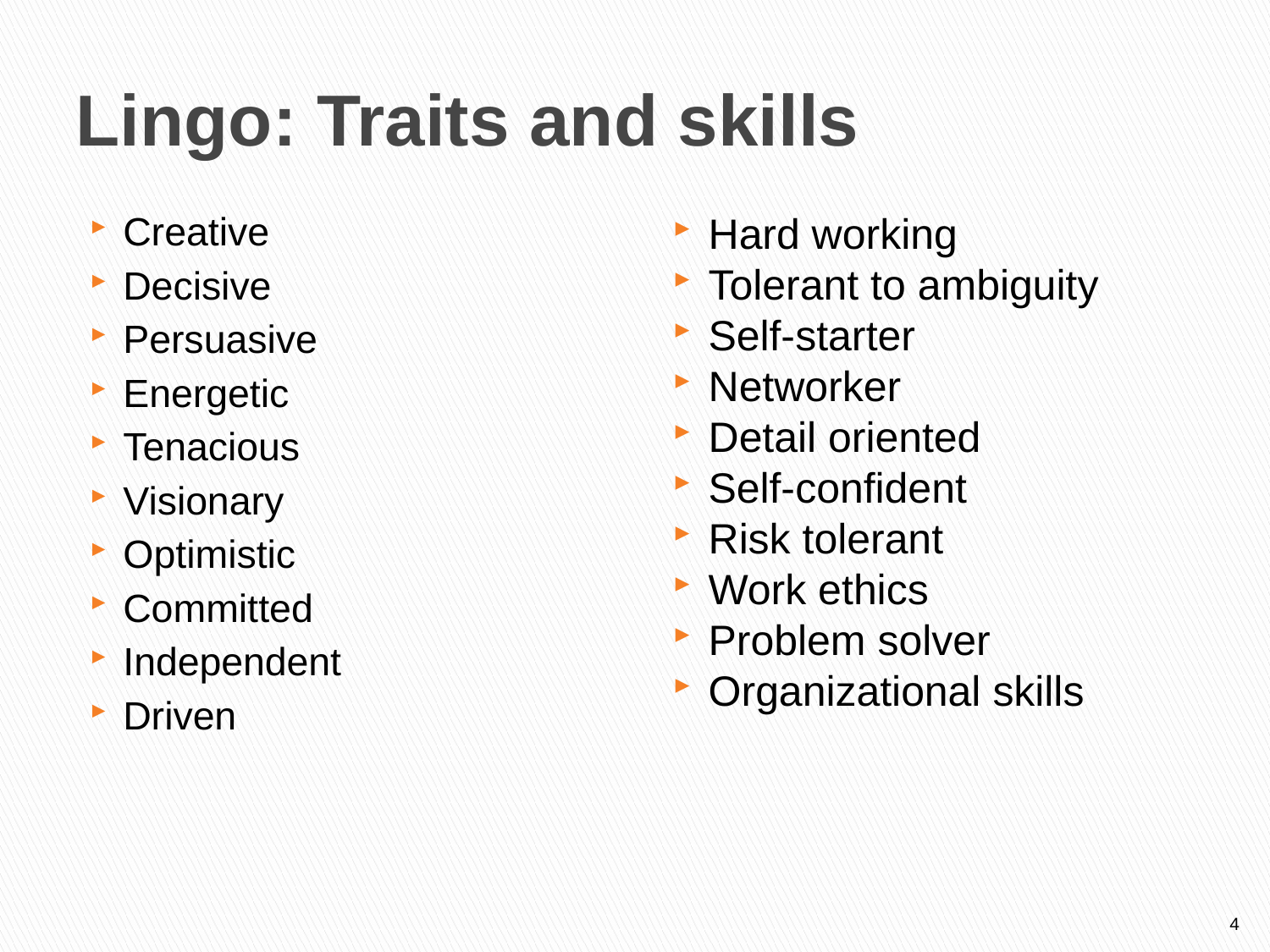

# Lingo: Traits and skills
Creative
Decisive
Persuasive
Energetic
Tenacious
Visionary
Optimistic
Committed
Independent
Driven

Hard working
Tolerant to ambiguity
Self-starter
Networker
Detail oriented
Self-confident
Risk tolerant
Work ethics
Problem solver
Organizational skills

4